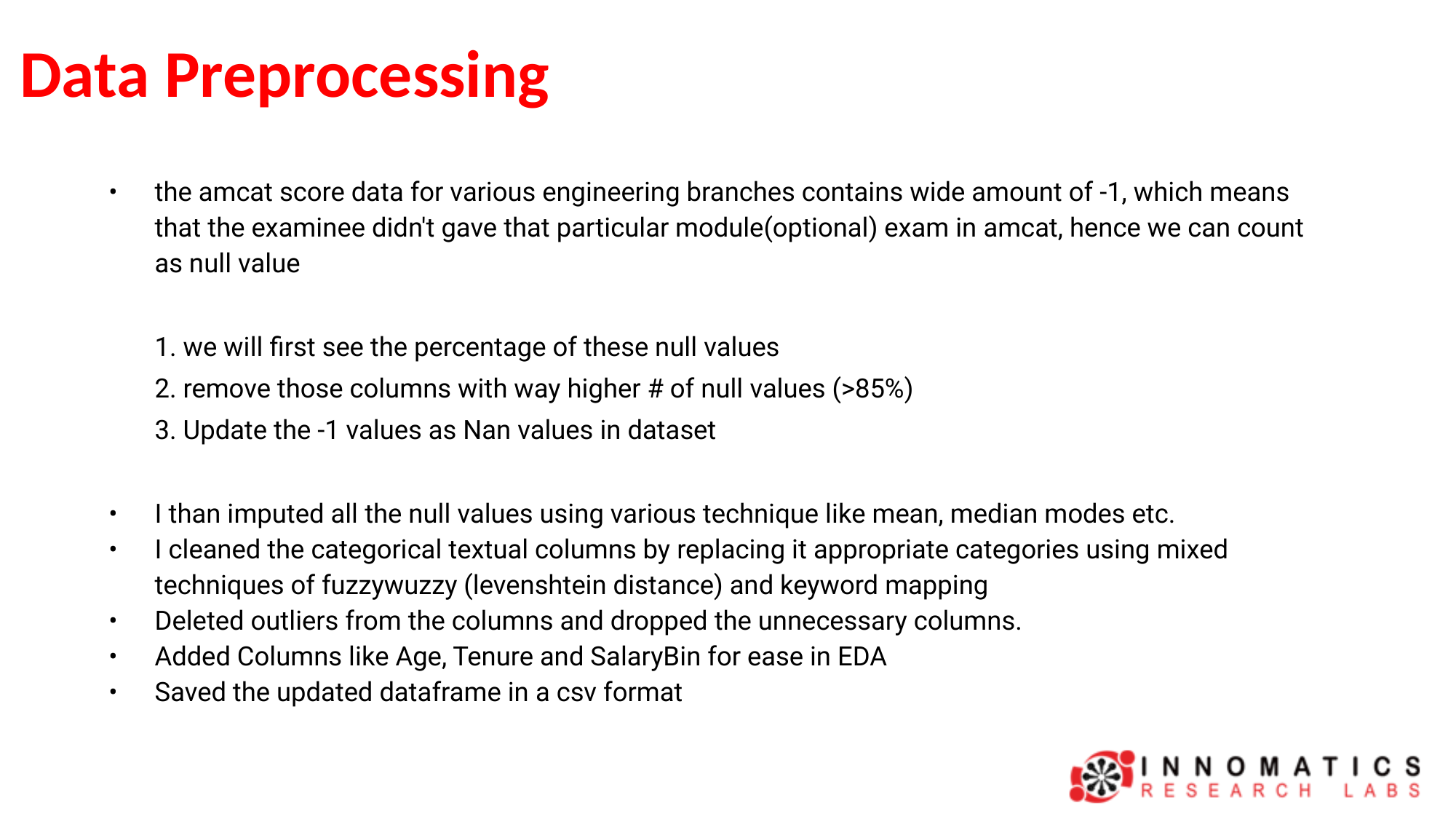

# Data Preprocessing
the amcat score data for various engineering branches contains wide amount of -1, which means that the examinee didn't gave that particular module(optional) exam in amcat, hence we can count as null value

1. we will first see the percentage of these null values
2. remove those columns with way higher # of null values (>85%)
3. Update the -1 values as Nan values in dataset

I than imputed all the null values using various technique like mean, median modes etc.
I cleaned the categorical textual columns by replacing it appropriate categories using mixed techniques of fuzzywuzzy (levenshtein distance) and keyword mapping
Deleted outliers from the columns and dropped the unnecessary columns.
Added Columns like Age, Tenure and SalaryBin for ease in EDA
Saved the updated dataframe in a csv format